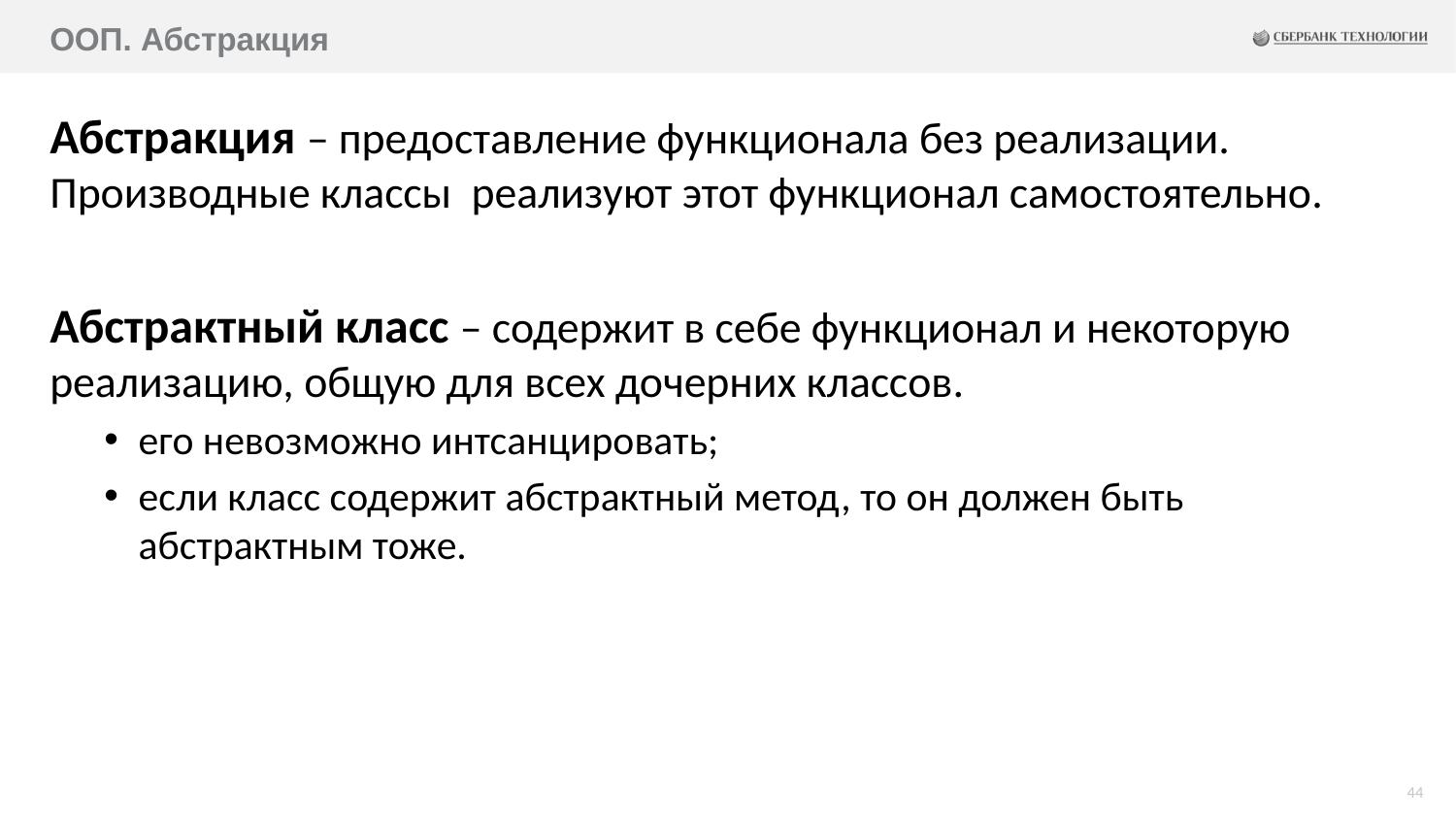

# ООП. Абстракция
Абстракция – предоставление функционала без реализации. Производные классы  реализуют этот функционал самостоятельно.

Абстрактный класс – содержит в себе функционал и некоторую реализацию, общую для всех дочерних классов.
его невозможно интсанцировать;
если класс содержит абстрактный метод, то он должен быть абстрактным тоже.
44